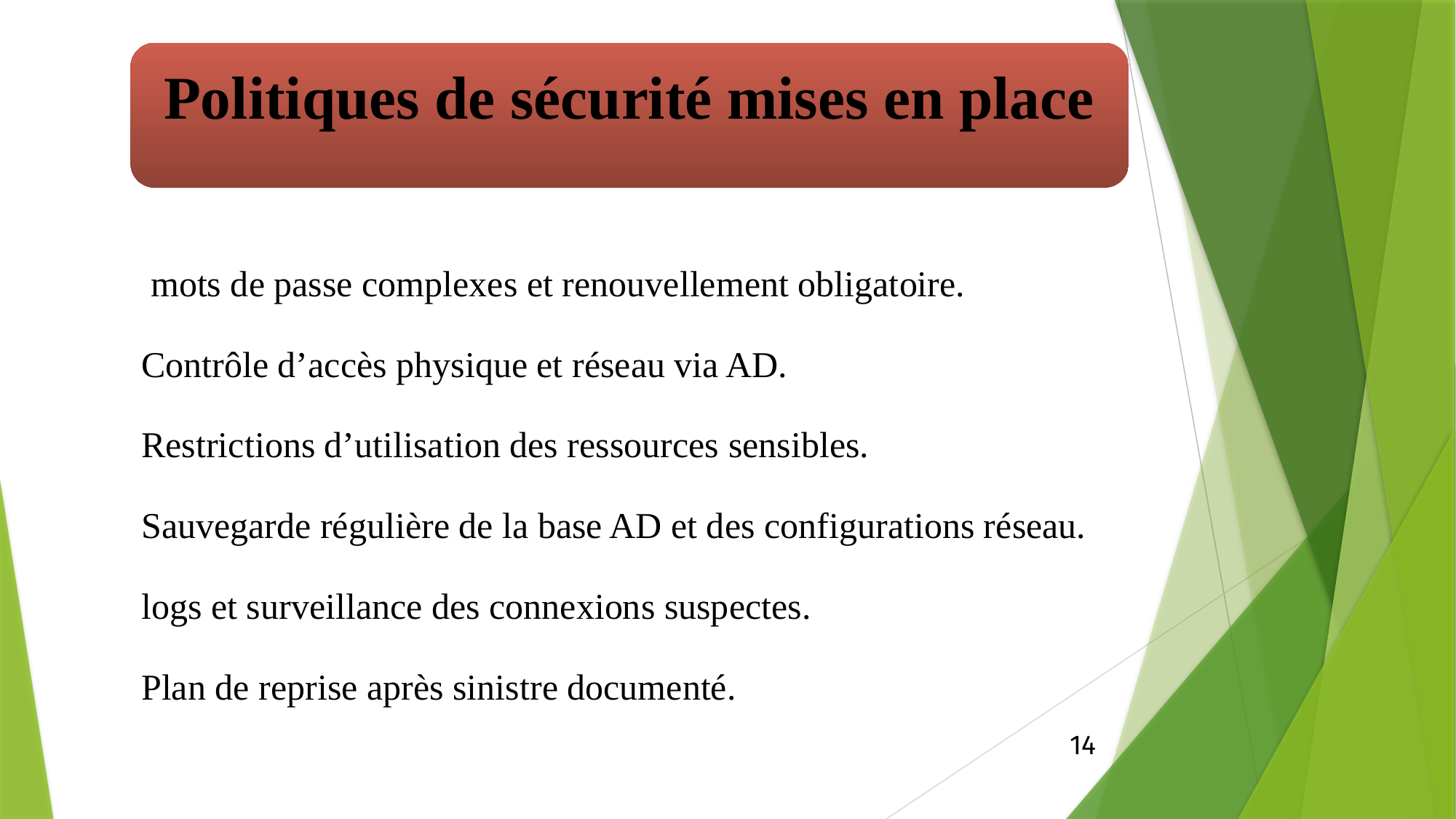

Politiques de sécurité mises en place
 mots de passe complexes et renouvellement obligatoire.
Contrôle d’accès physique et réseau via AD.
Restrictions d’utilisation des ressources sensibles.
Sauvegarde régulière de la base AD et des configurations réseau.
logs et surveillance des connexions suspectes.
Plan de reprise après sinistre documenté.
14